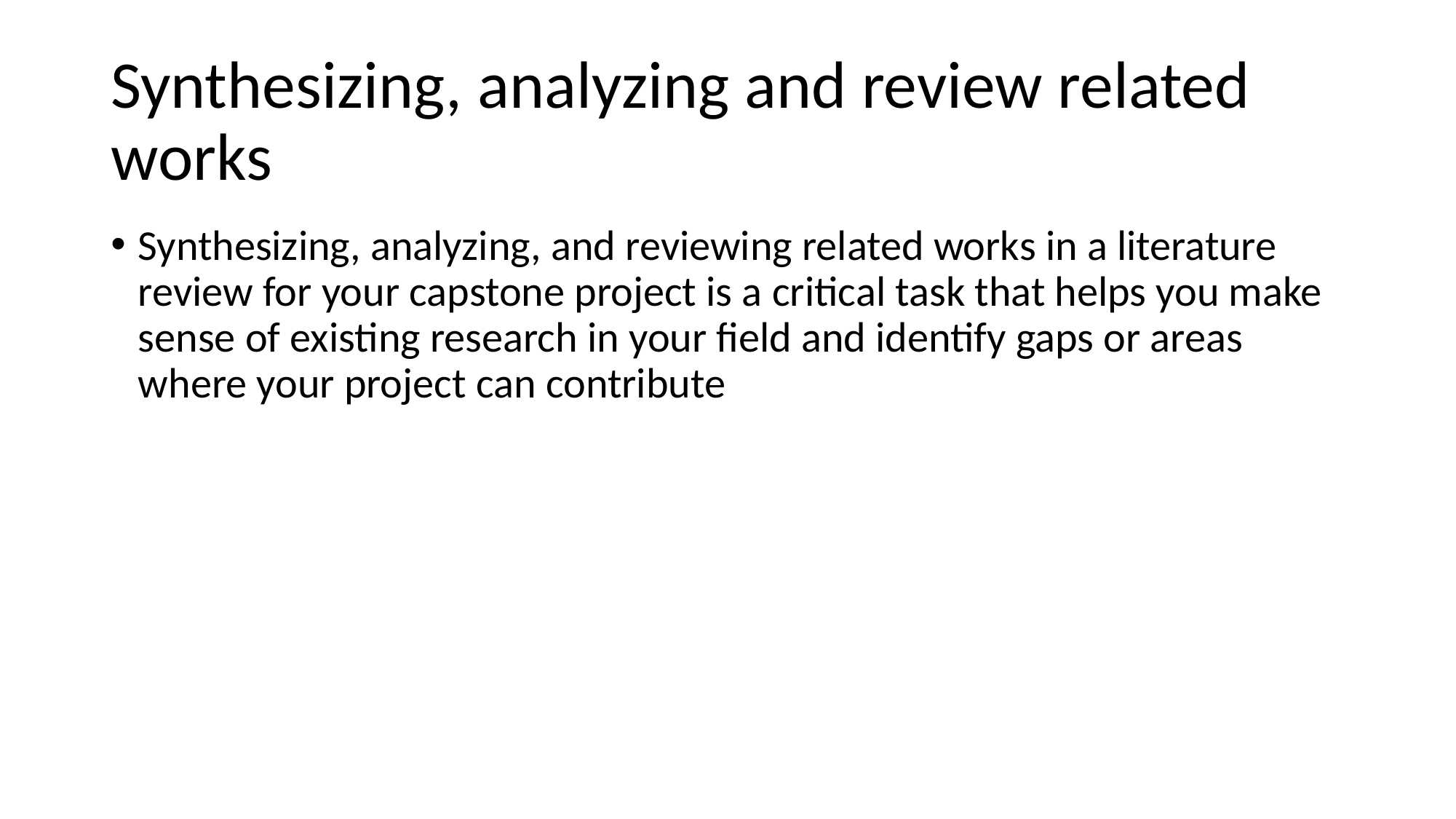

# Synthesizing, analyzing and review related works
Synthesizing, analyzing, and reviewing related works in a literature review for your capstone project is a critical task that helps you make sense of existing research in your field and identify gaps or areas where your project can contribute